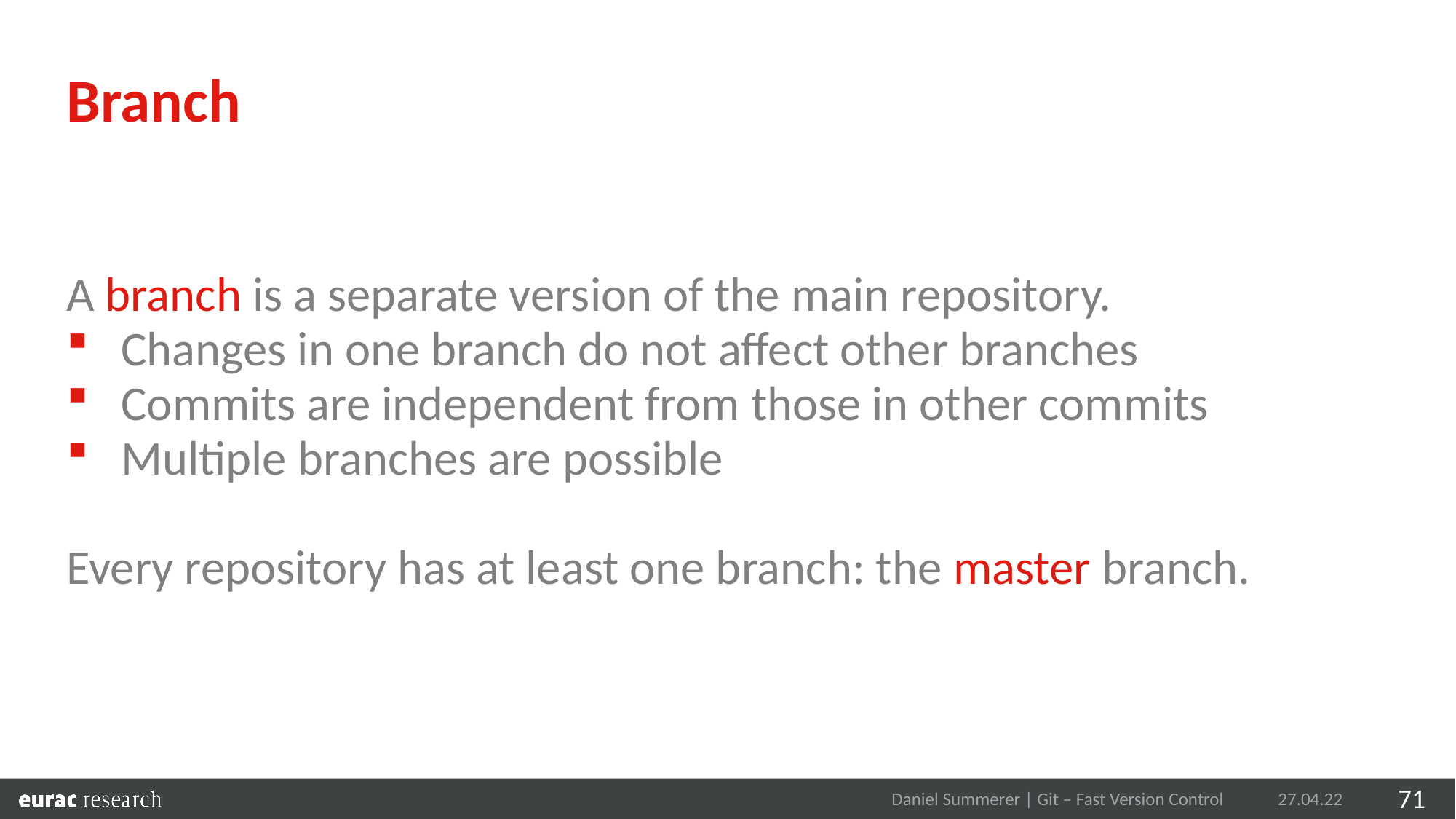

Branch
A branch is a separate version of the main repository.
Changes in one branch do not affect other branches
Commits are independent from those in other commits
Multiple branches are possible

Every repository has at least one branch: the master branch.